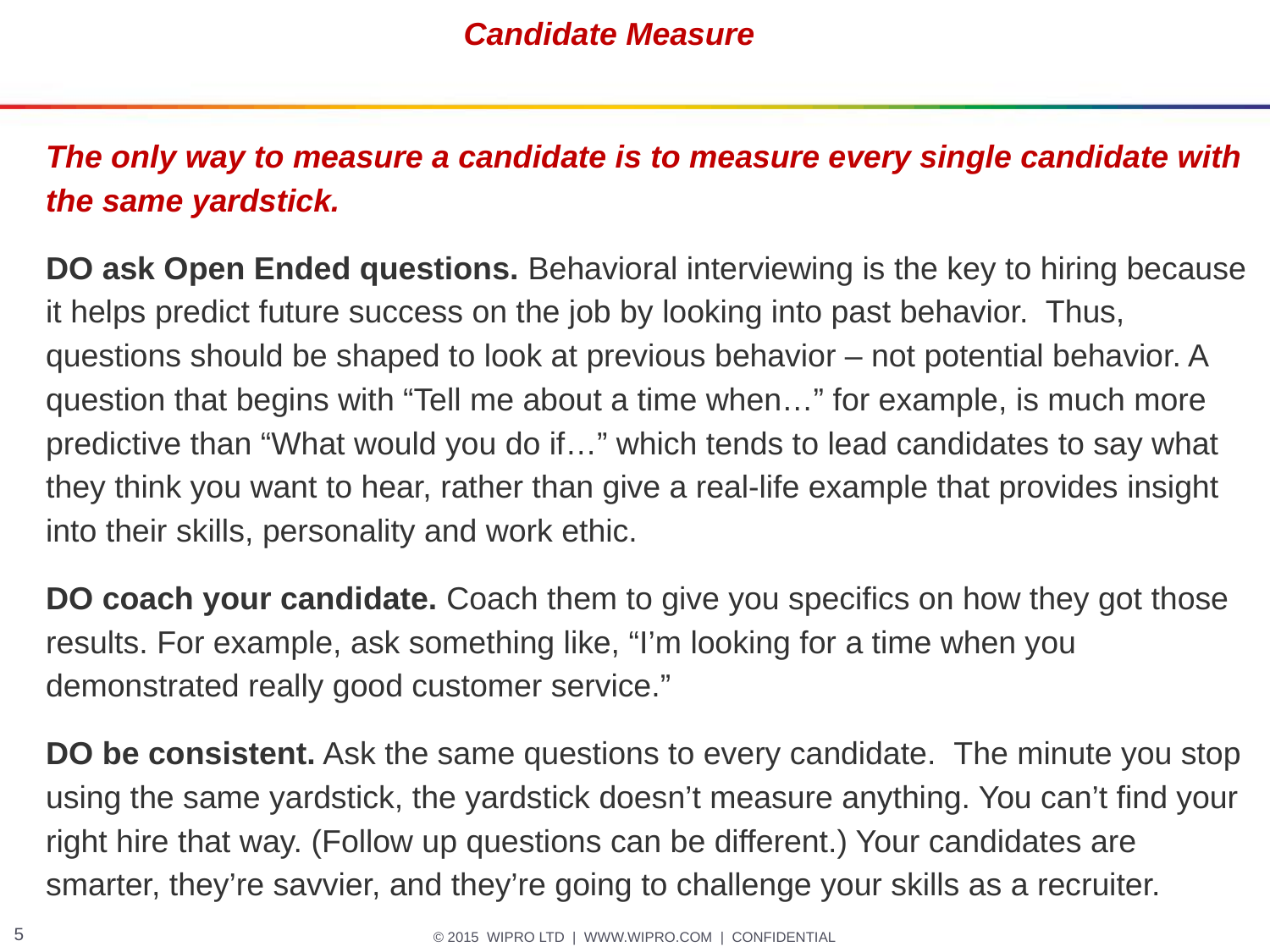

Candidate Measure

The only way to measure a candidate is to measure every single candidate with the same yardstick.
DO ask Open Ended questions. Behavioral interviewing is the key to hiring because it helps predict future success on the job by looking into past behavior.  Thus, questions should be shaped to look at previous behavior – not potential behavior. A question that begins with “Tell me about a time when…” for example, is much more predictive than “What would you do if…” which tends to lead candidates to say what they think you want to hear, rather than give a real-life example that provides insight into their skills, personality and work ethic.
DO coach your candidate. Coach them to give you specifics on how they got those results. For example, ask something like, “I’m looking for a time when you demonstrated really good customer service.”
DO be consistent. Ask the same questions to every candidate.  The minute you stop using the same yardstick, the yardstick doesn’t measure anything. You can’t find your right hire that way. (Follow up questions can be different.) Your candidates are smarter, they’re savvier, and they’re going to challenge your skills as a recruiter.